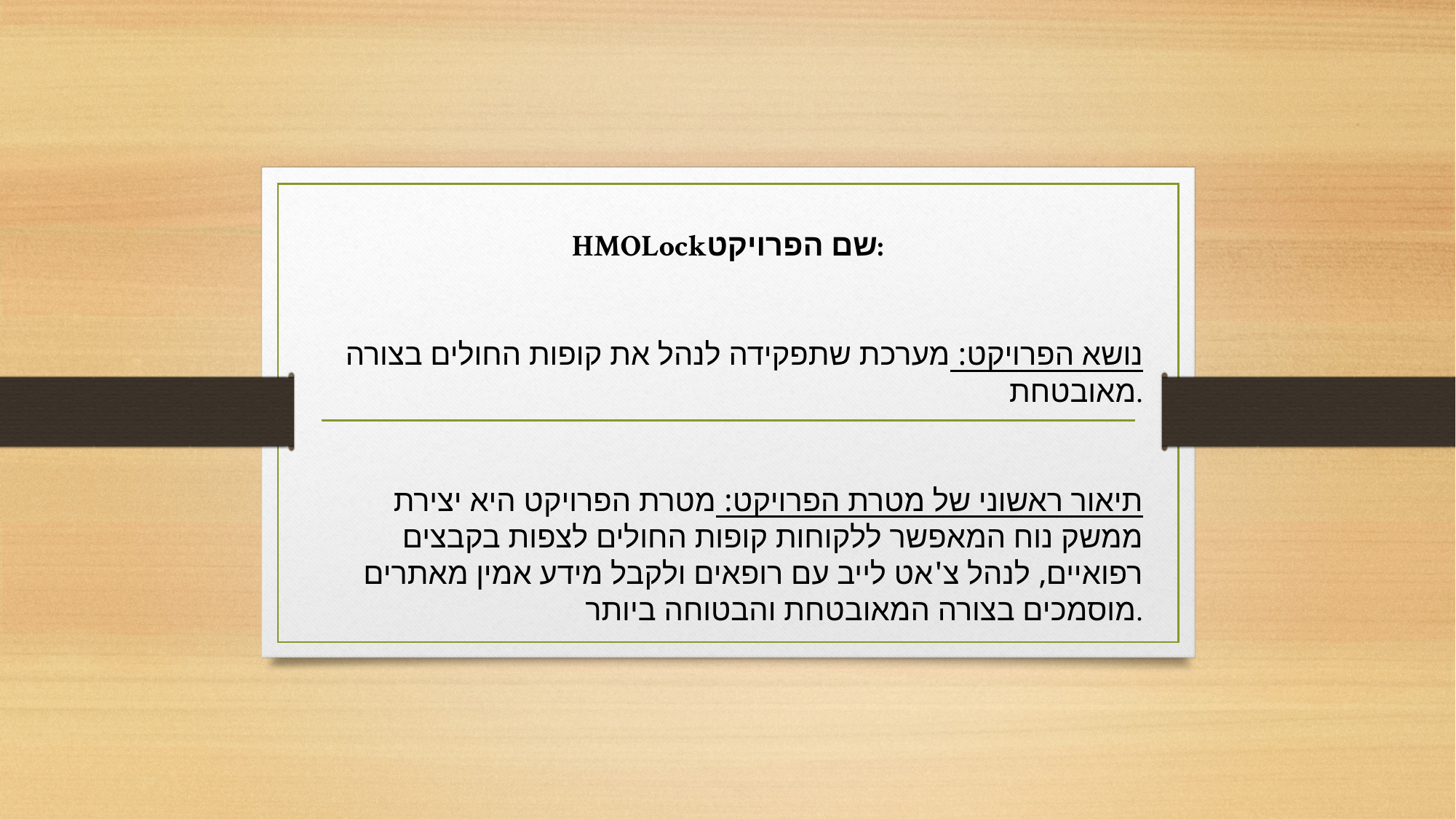

HMOLockשם הפרויקט:

נושא הפרויקט: מערכת שתפקידה לנהל את קופות החולים בצורה מאובטחת.

תיאור ראשוני של מטרת הפרויקט: מטרת הפרויקט היא יצירת ממשק נוח המאפשר ללקוחות קופות החולים לצפות בקבצים רפואיים, לנהל צ'אט לייב עם רופאים ולקבל מידע אמין מאתרים מוסמכים בצורה המאובטחת והבטוחה ביותר.